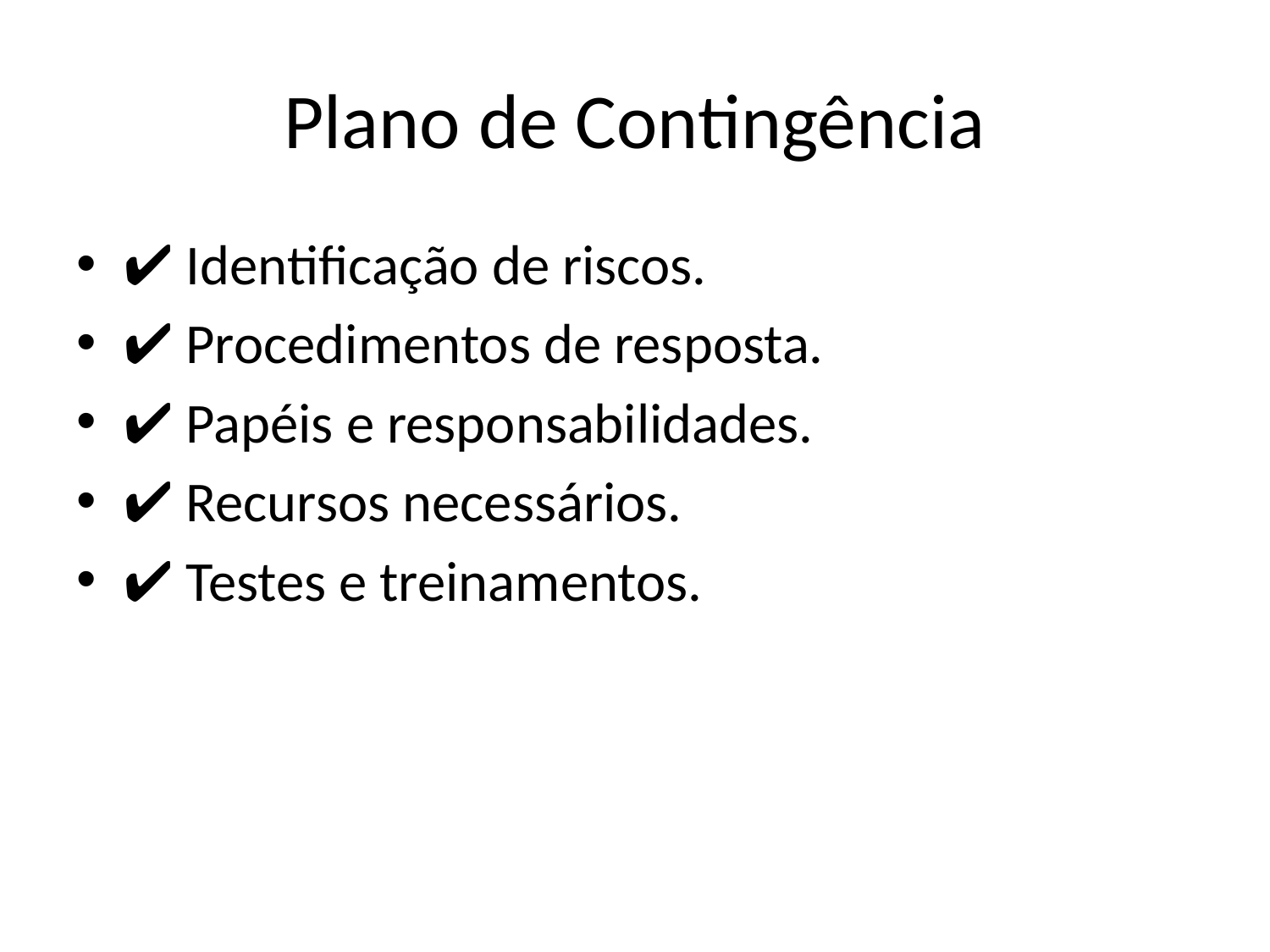

# Plano de Contingência
✔ Identificação de riscos.
✔ Procedimentos de resposta.
✔ Papéis e responsabilidades.
✔ Recursos necessários.
✔ Testes e treinamentos.